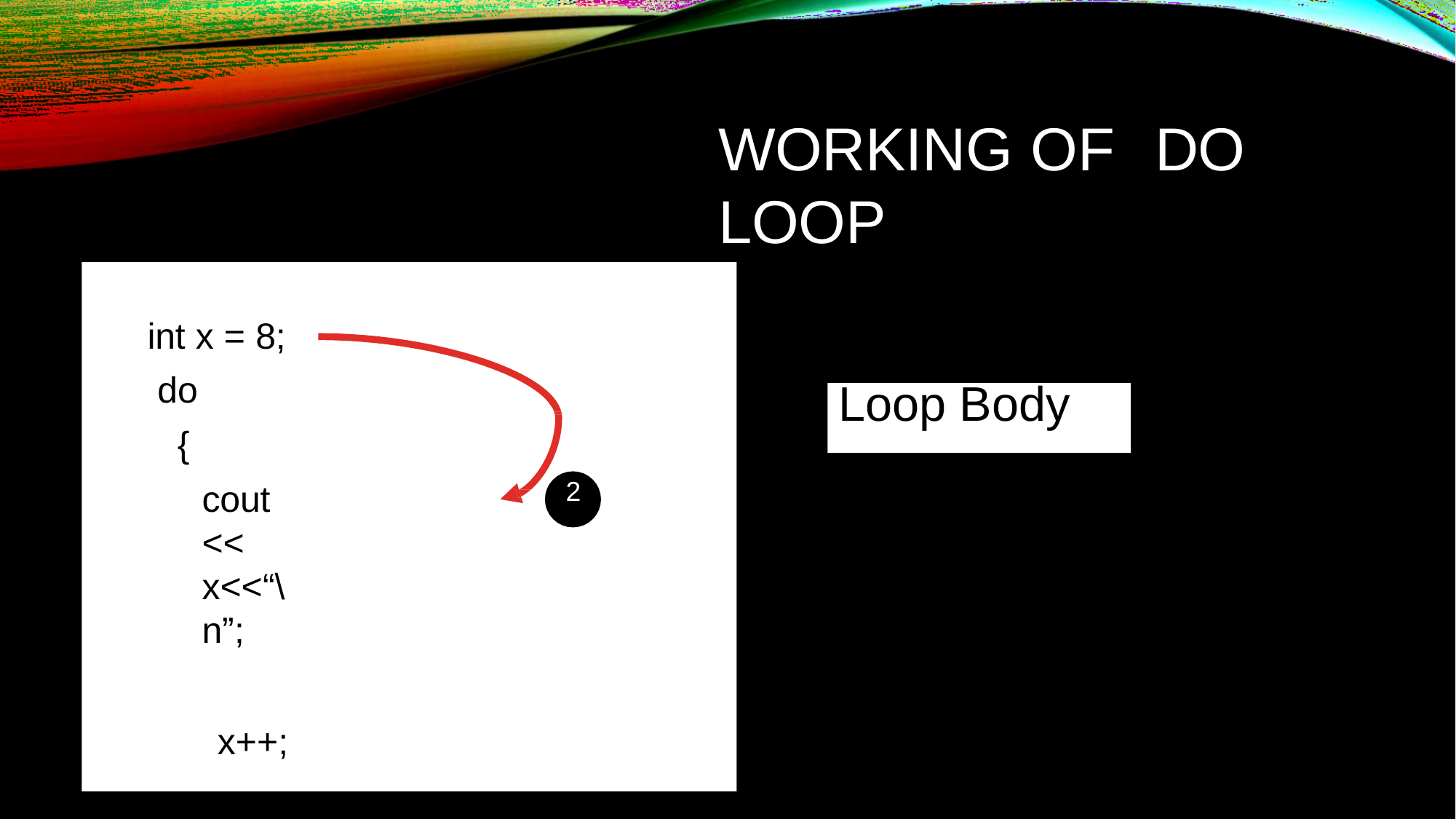

# WORKING OF	DO LOOP

int x = 8;  do
{
cout << x<<“\n”;

x++;
} while(x < 8);

Loop Body

2